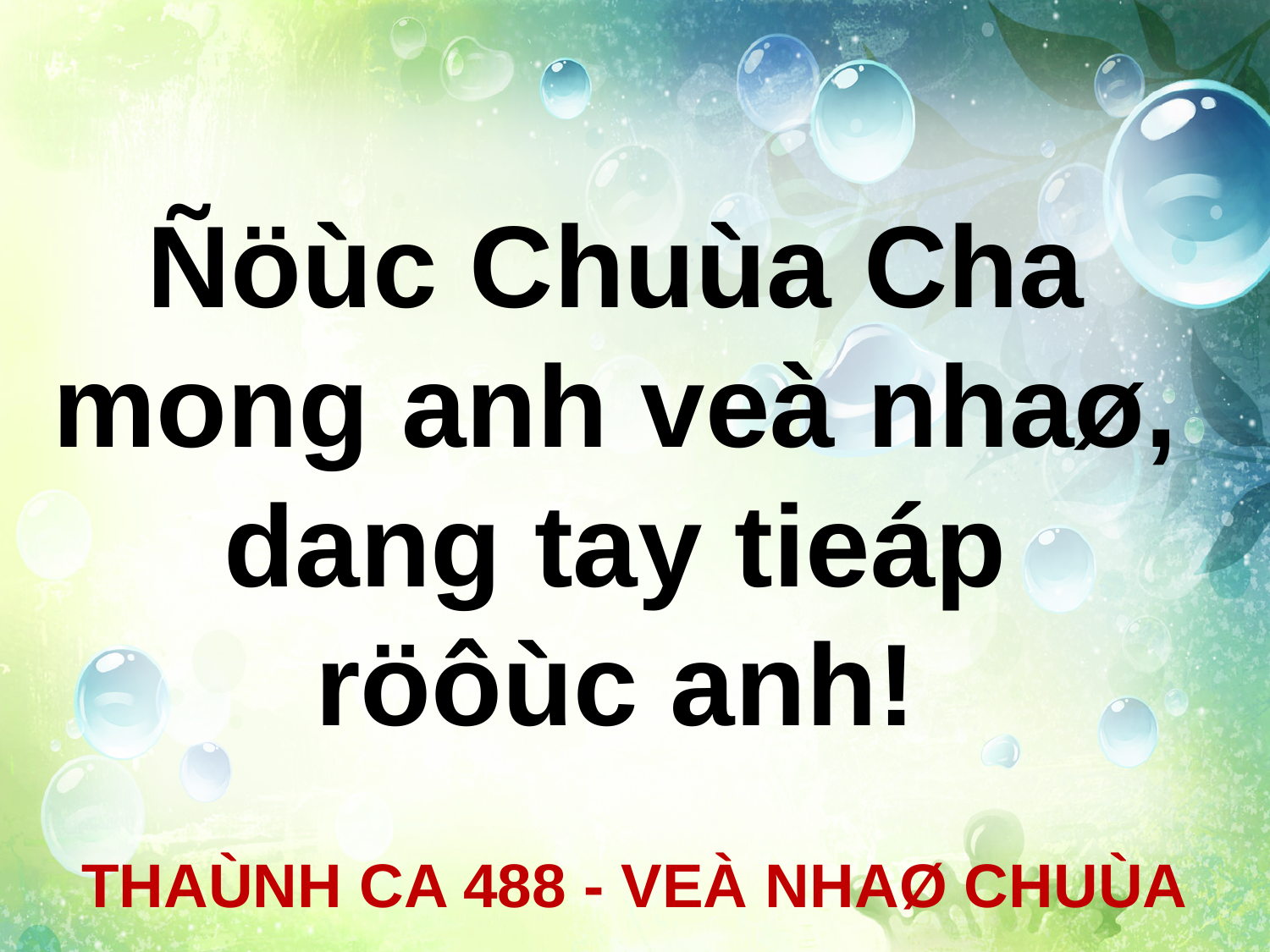

Ñöùc Chuùa Cha
mong anh veà nhaø, 
dang tay tieáp
röôùc anh!
THAÙNH CA 488 - VEÀ NHAØ CHUÙA